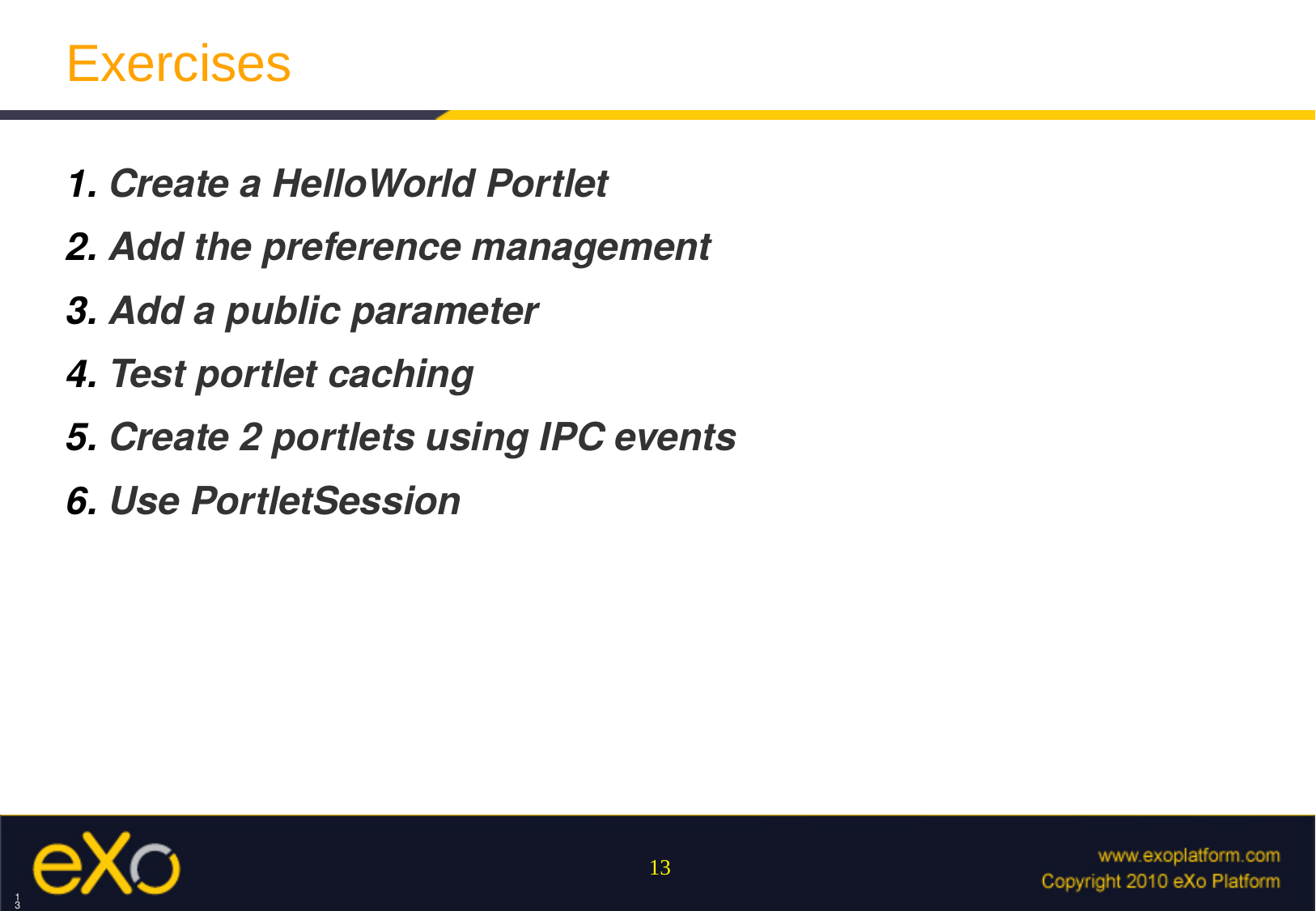

# Exercises
 Create a HelloWorld Portlet
 Add the preference management
 Add a public parameter
 Test portlet caching
 Create 2 portlets using IPC events
 Use PortletSession
13